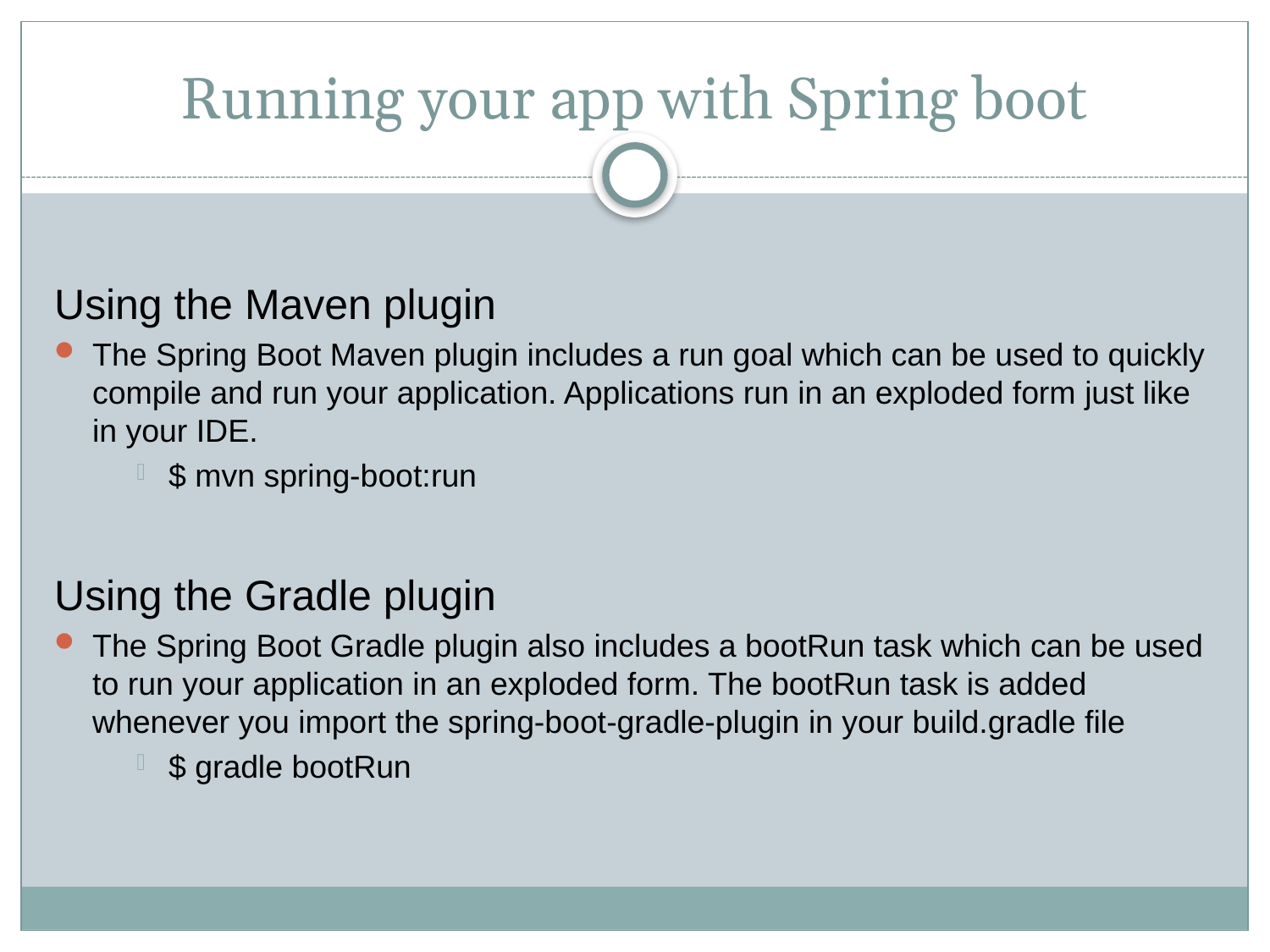

# Running your app with Spring boot

Using the Maven plugin
The Spring Boot Maven plugin includes a run goal which can be used to quickly compile and run your application. Applications run in an exploded form just like in your IDE.
$ mvn spring-boot:run

Using the Gradle plugin
The Spring Boot Gradle plugin also includes a bootRun task which can be used to run your application in an exploded form. The bootRun task is added whenever you import the spring-boot-gradle-plugin in your build.gradle file
$ gradle bootRun